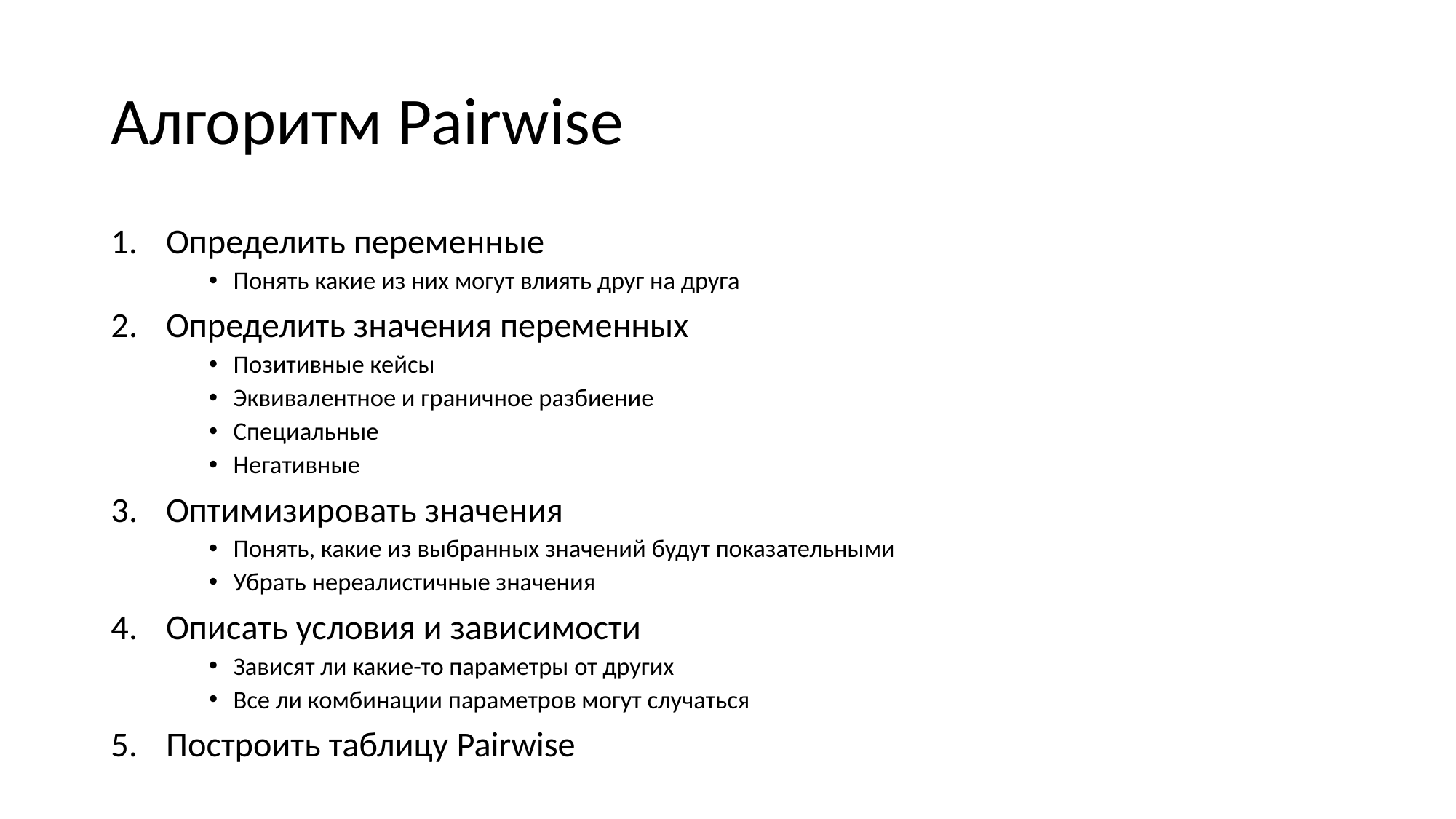

# Алгоритм Pairwise
Определить переменные
Понять какие из них могут влиять друг на друга
Определить значения переменных
Позитивные кейсы
Эквивалентное и граничное разбиение
Специальные
Негативные
Оптимизировать значения
Понять, какие из выбранных значений будут показательными
Убрать нереалистичные значения
Описать условия и зависимости
Зависят ли какие-то параметры от других
Все ли комбинации параметров могут случаться
Построить таблицу Pairwise